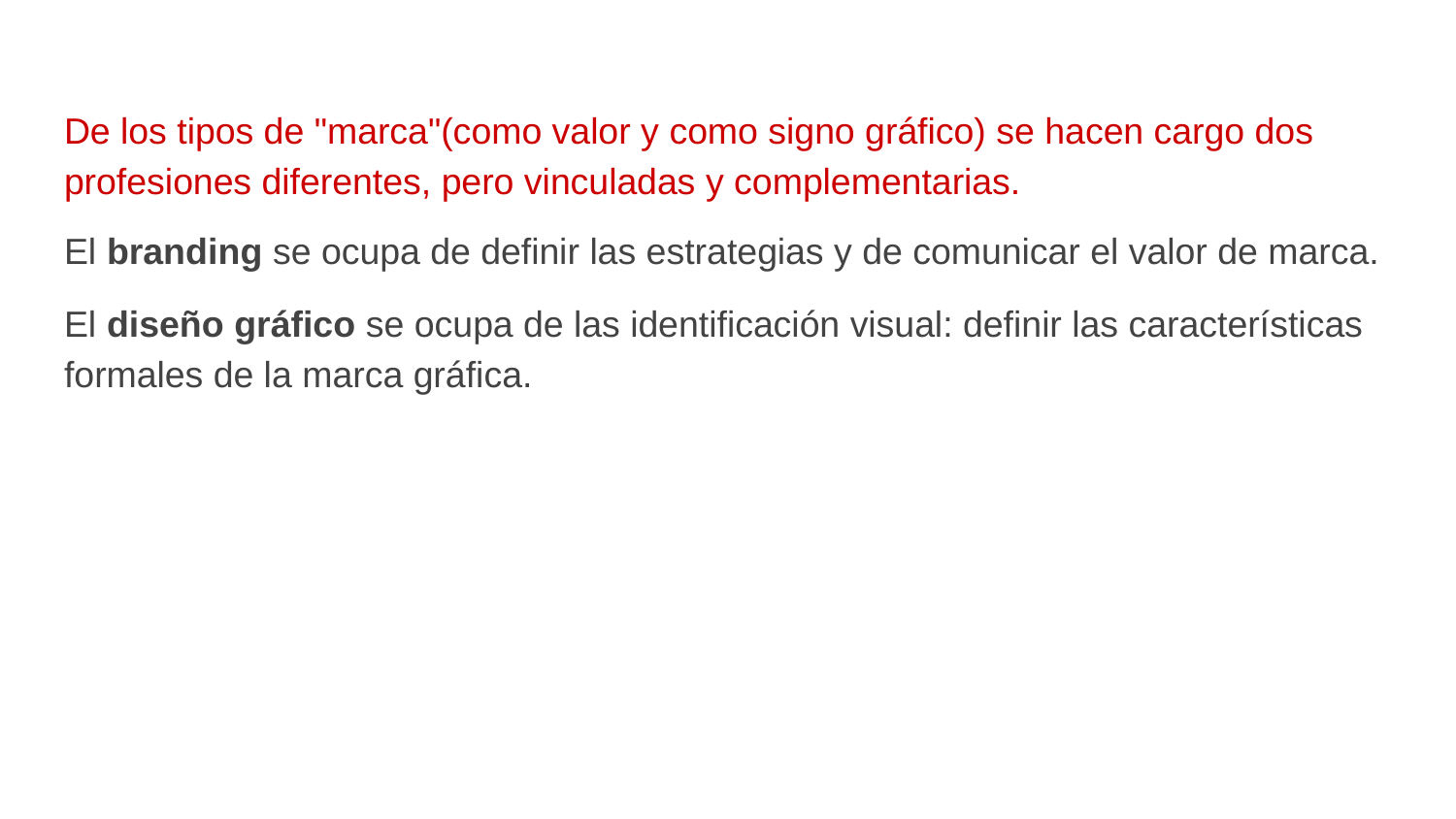

De los tipos de "marca"(como valor y como signo gráfico) se hacen cargo dos profesiones diferentes, pero vinculadas y complementarias.
El branding se ocupa de definir las estrategias y de comunicar el valor de marca.
El diseño gráfico se ocupa de las identificación visual: definir las características formales de la marca gráfica.